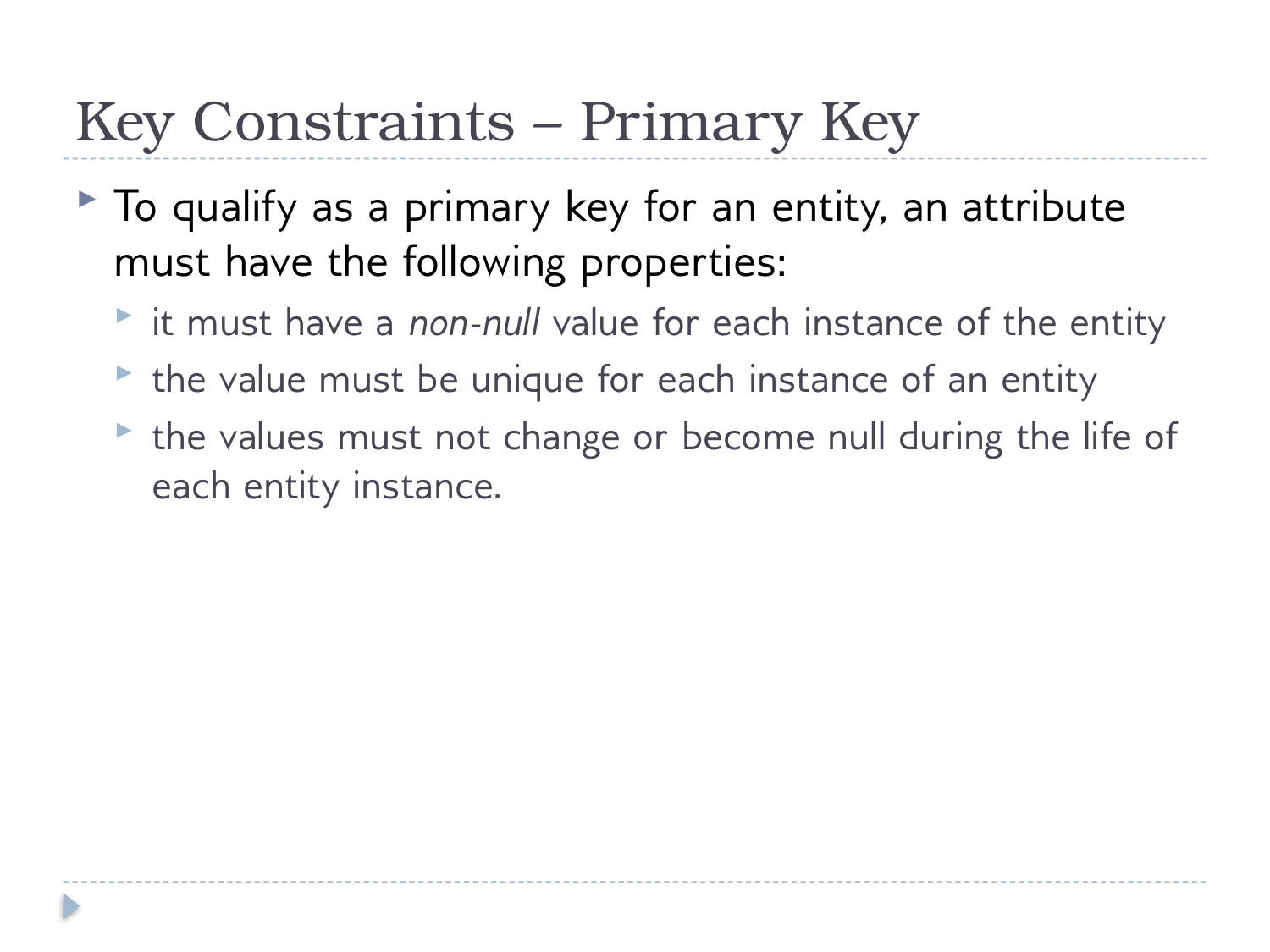

# Key Constraints – Primary Key
To qualify as a primary key for an entity, an attribute must have the following properties:
it must have a non-null value for each instance of the entity
the value must be unique for each instance of an entity
the values must not change or become null during the life of each entity instance.